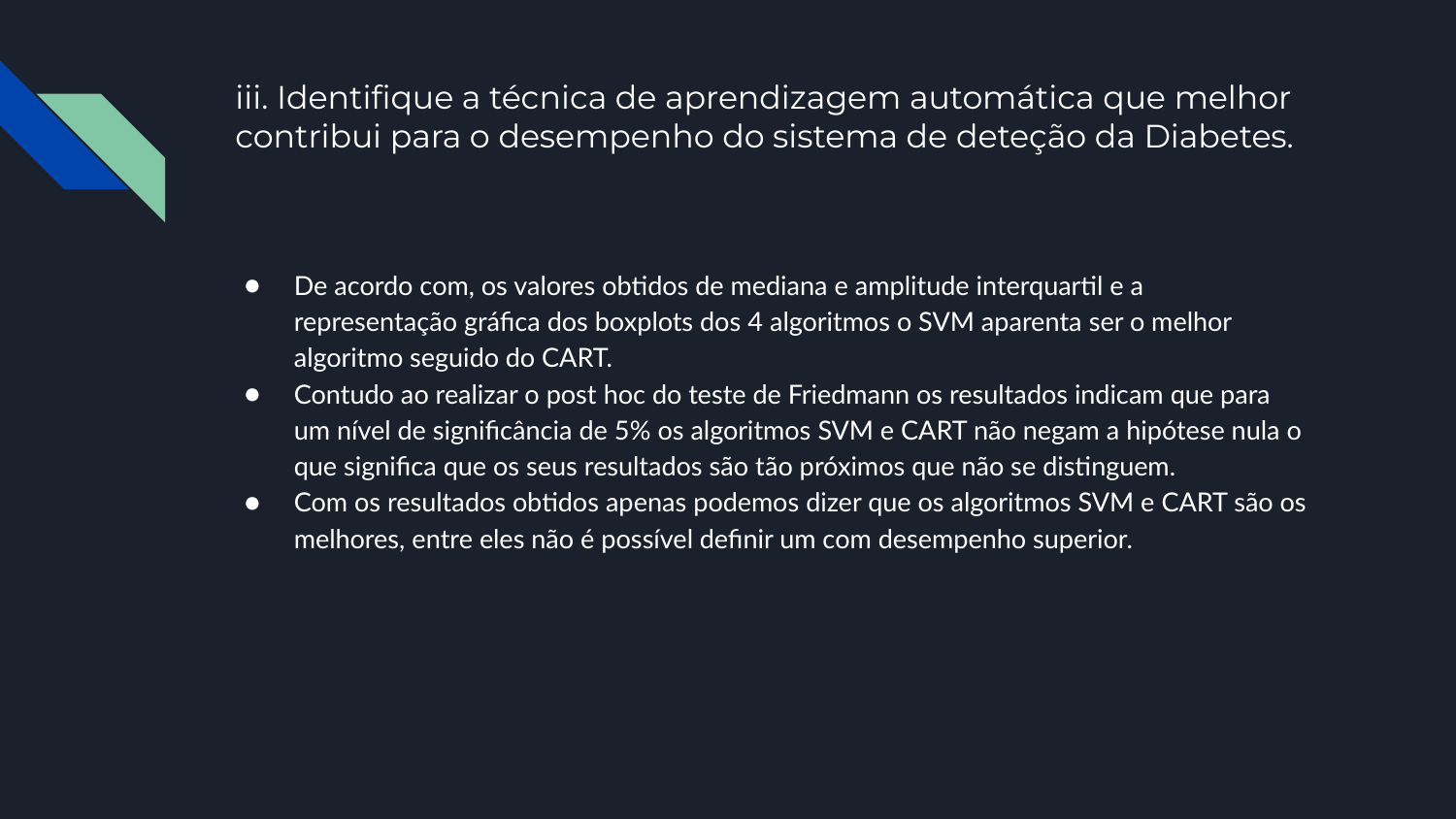

# iii. Identifique a técnica de aprendizagem automática que melhor contribui para o desempenho do sistema de deteção da Diabetes.
De acordo com, os valores obtidos de mediana e amplitude interquartil e a representação gráfica dos boxplots dos 4 algoritmos o SVM aparenta ser o melhor algoritmo seguido do CART.
Contudo ao realizar o post hoc do teste de Friedmann os resultados indicam que para um nível de significância de 5% os algoritmos SVM e CART não negam a hipótese nula o que significa que os seus resultados são tão próximos que não se distinguem.
Com os resultados obtidos apenas podemos dizer que os algoritmos SVM e CART são os melhores, entre eles não é possível definir um com desempenho superior.